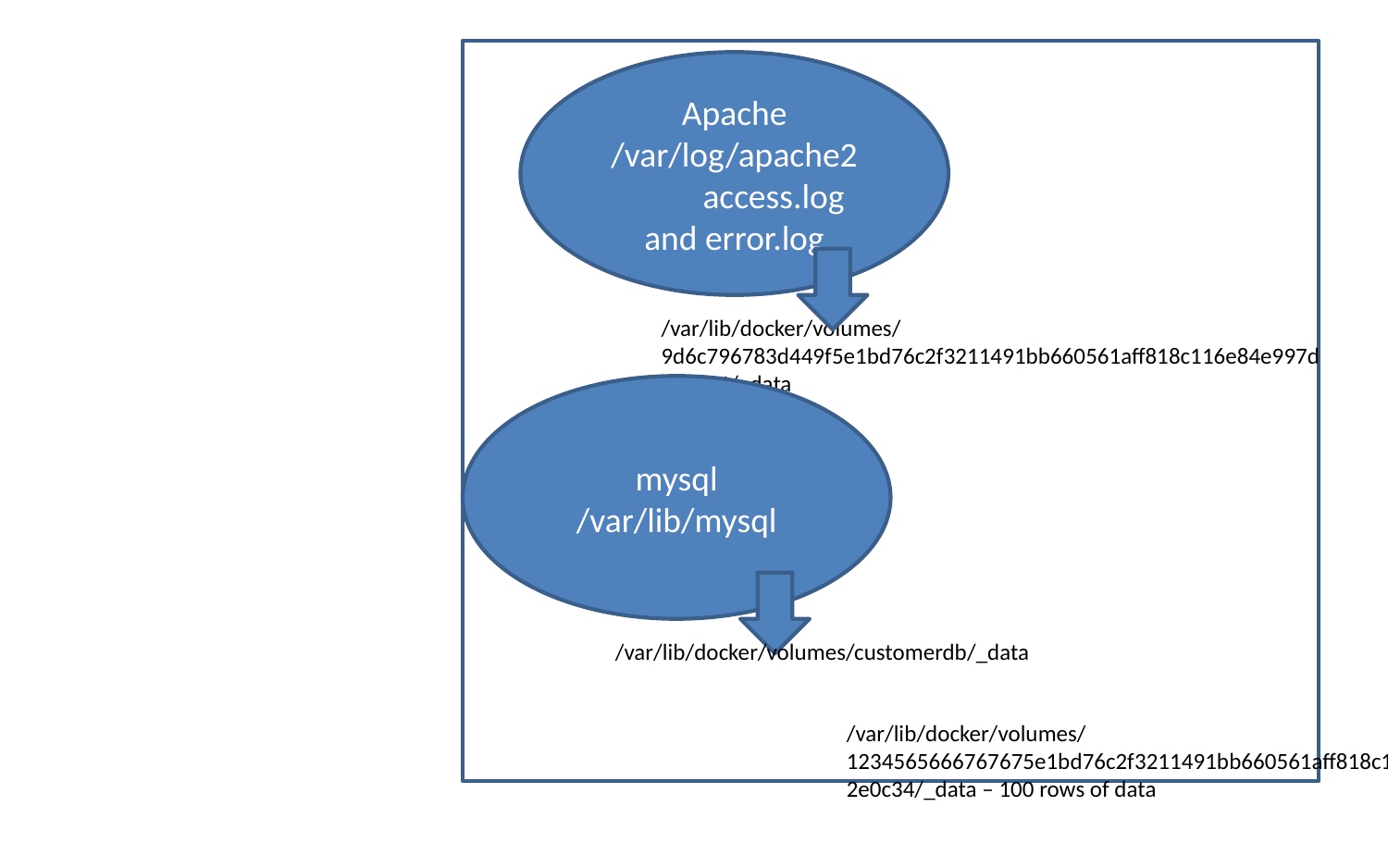

Apache
/var/log/apache2
          access.log and error.log

/var/lib/docker/volumes/9d6c796783d449f5e1bd76c2f3211491bb660561aff818c116e84e997d2e0c34/_data
mysql
/var/lib/mysql

/var/lib/docker/volumes/customerdb/_data
/var/lib/docker/volumes/1234565666767675e1bd76c2f3211491bb660561aff818c116e84e997d2e0c34/_data – 100 rows of data